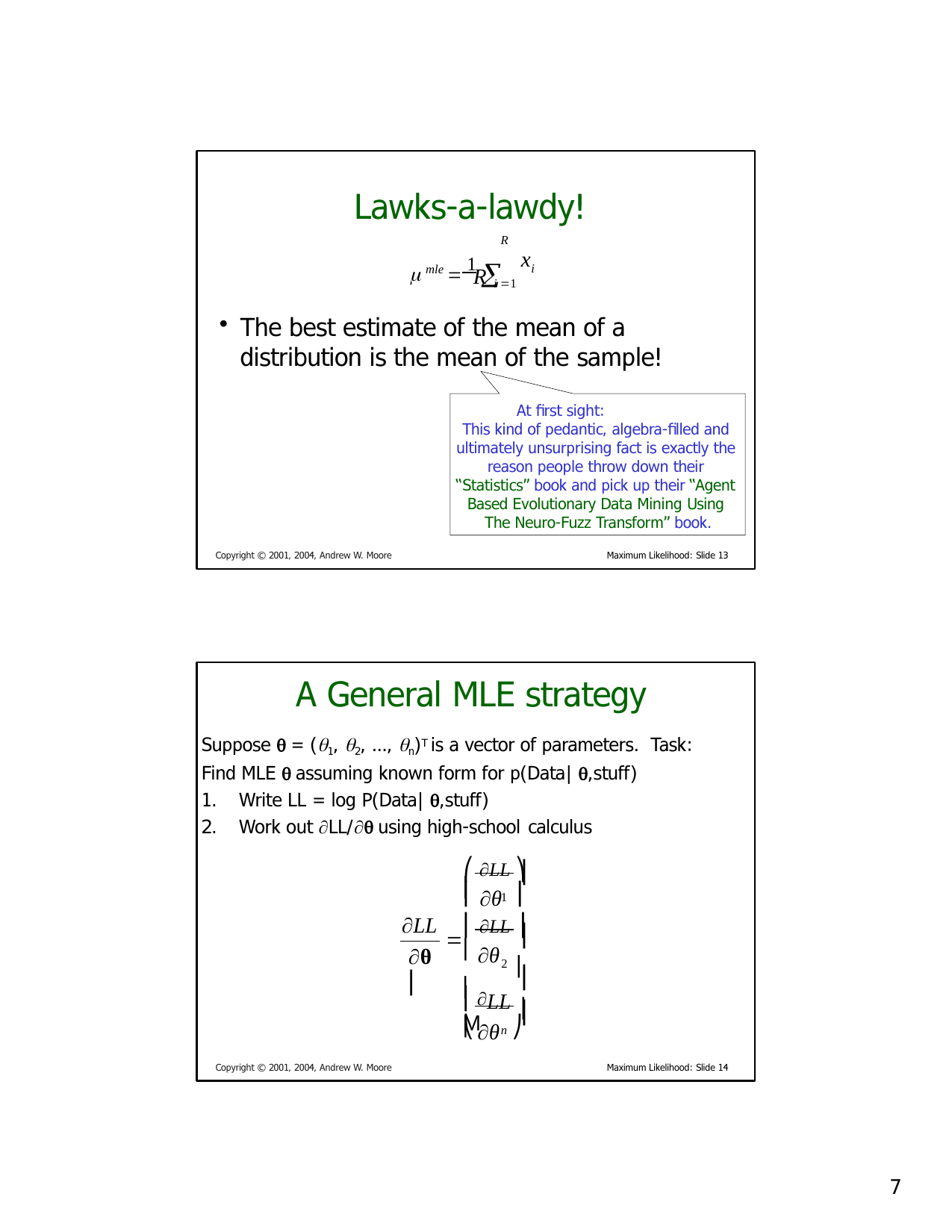

# Lawks-a-lawdy!
μ mle = 1 ∑
R
x
i
R
i =1

The best estimate of the mean of a  distribution is the mean of the sample!

At first sight:
This kind of pedantic, algebra-filled and  ultimately unsurprising fact is exactly the  reason people throw down their  “Statistics” book and pick up their “Agent  Based Evolutionary Data Mining Using  The Neuro-Fuzz Transform” book.

Copyright © 2001, 2004, Andrew W. Moore
Maximum Likelihood: Slide 13

A General MLE strategy
Suppose θ = (θ1, θ2, …, θn)T is a vector of parameters.  Task: Find MLE θ assuming known form for p(Data| θ,stuff)
Write LL = log P(Data| θ,stuff)
Work out ∂LL/∂θ using high-school calculus
⎛ ∂LL ⎞
⎟
⎜ ∂θ

⎜	1 ⎟
⎜ ∂LL ⎟
∂LL
∂θ	⎜
⎟
=
⎜ ∂θ

2 ⎟

⎜ ∂ M
⎟
LL ⎟
⎜
⎟
⎜ ∂θ

⎝	n ⎠
Copyright © 2001, 2004, Andrew W. Moore
Maximum Likelihood: Slide 14
7